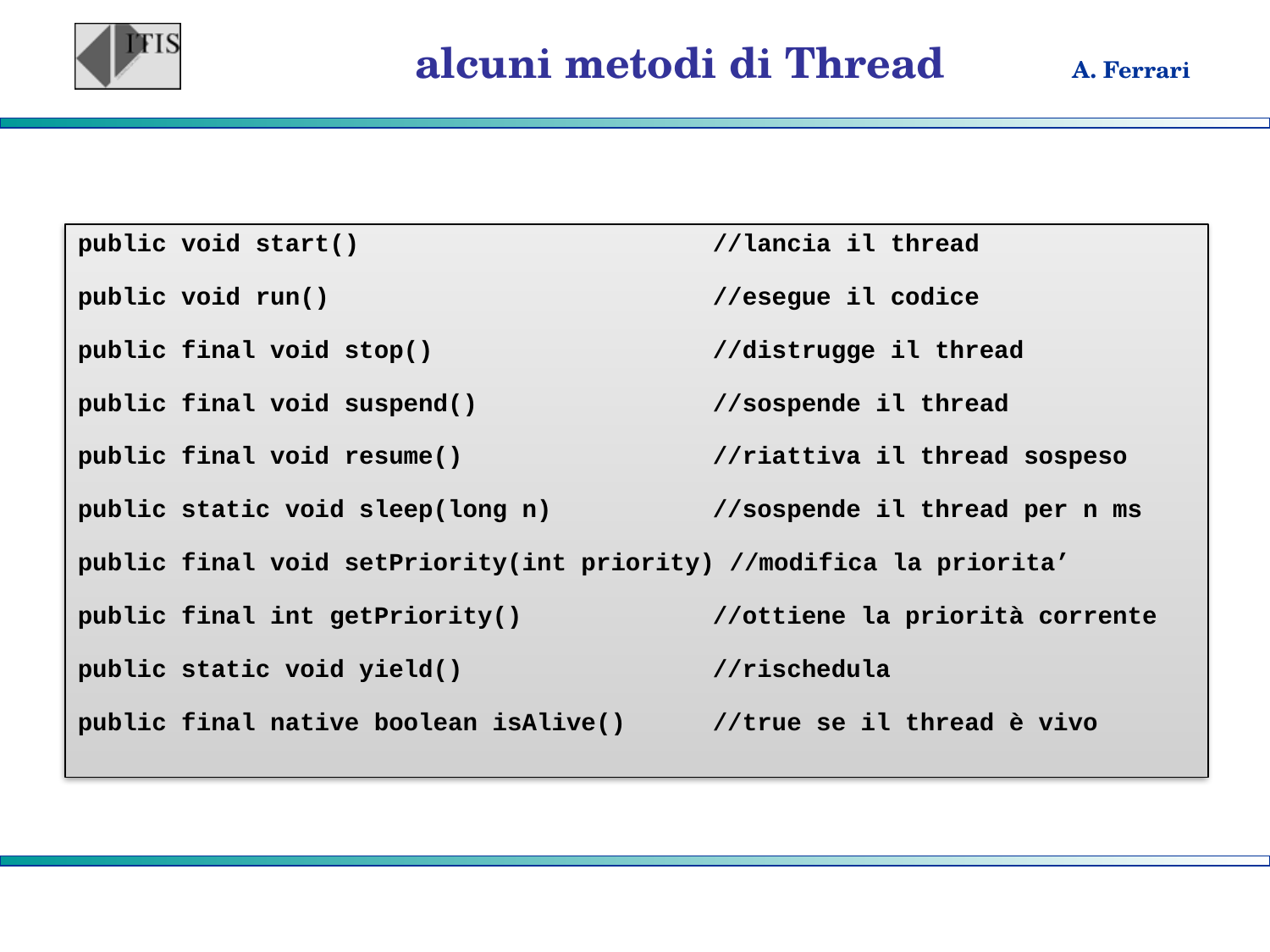

# alcuni metodi di Thread
public void start()			//lancia il thread

public void run()				//esegue il codice

public final void stop()			//distrugge il thread

public final void suspend()		//sospende il thread

public final void resume()		//riattiva il thread sospeso

public static void sleep(long n)		//sospende il thread per n ms

public final void setPriority(int priority) //modifica la priorita’

public final int getPriority()		//ottiene la priorità corrente

public static void yield()		//rischedula

public final native boolean isAlive()   	//true se il thread è vivo